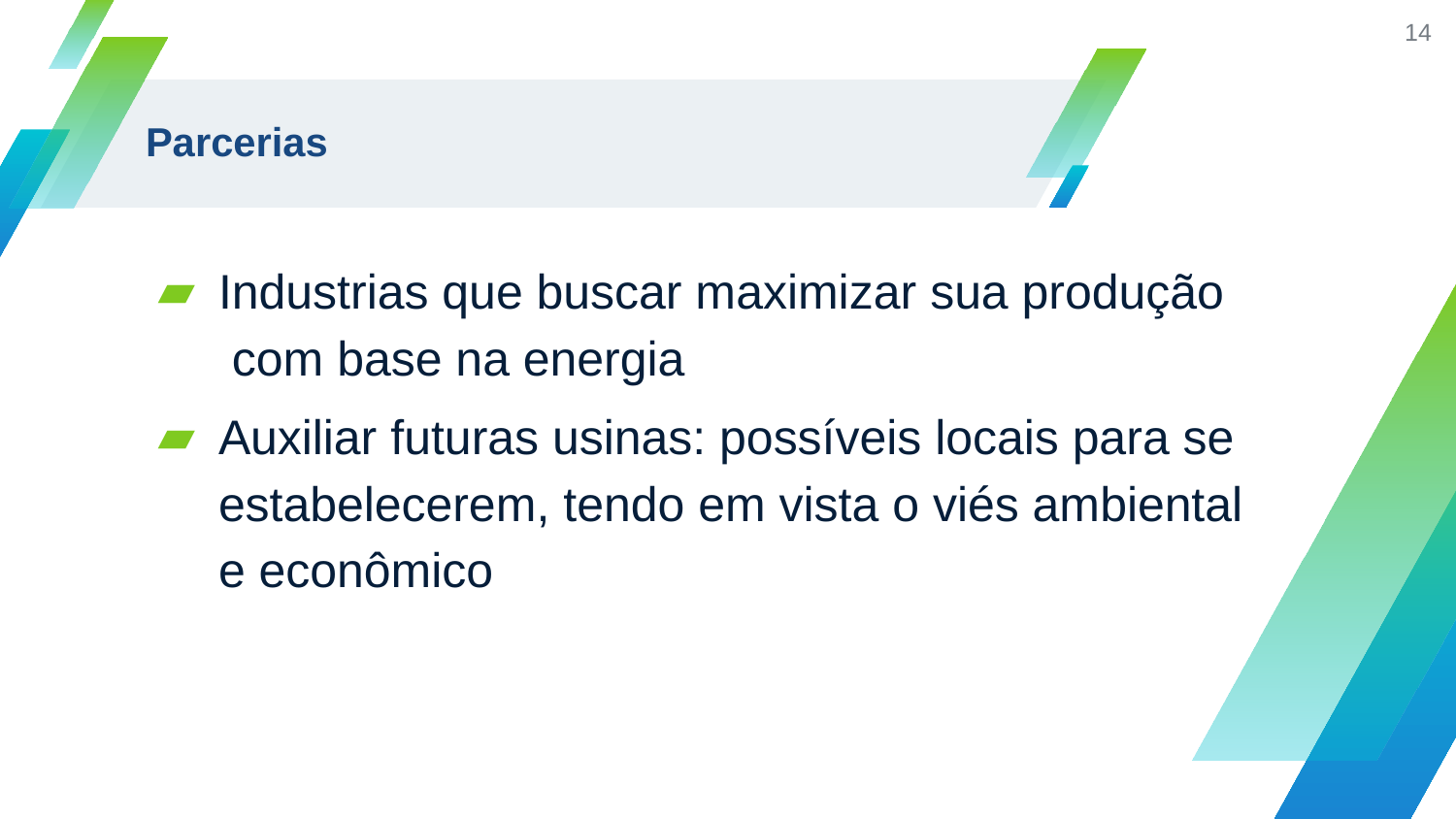

14
# Parcerias
Industrias que buscar maximizar sua produção   com base na energia
Auxiliar futuras usinas: possíveis locais para se estabelecerem, tendo em vista o viés ambiental e econômico